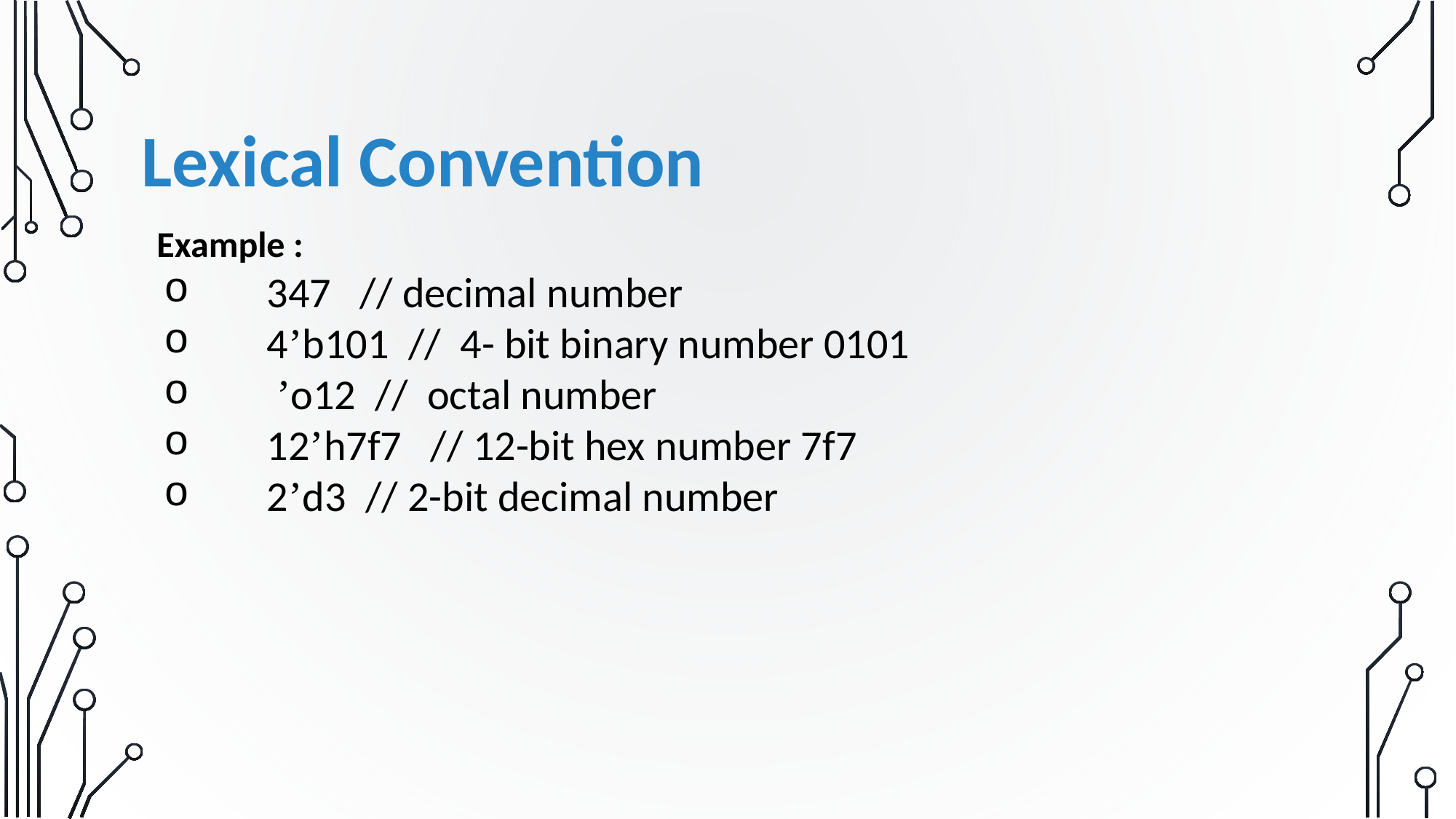

Lexical Convention
Example :
        347   // decimal number
        4’b101  //  4- bit binary number 0101
         ’o12  //  octal number
        12’h7f7   // 12-bit hex number 7f7
        2’d3  // 2-bit decimal number